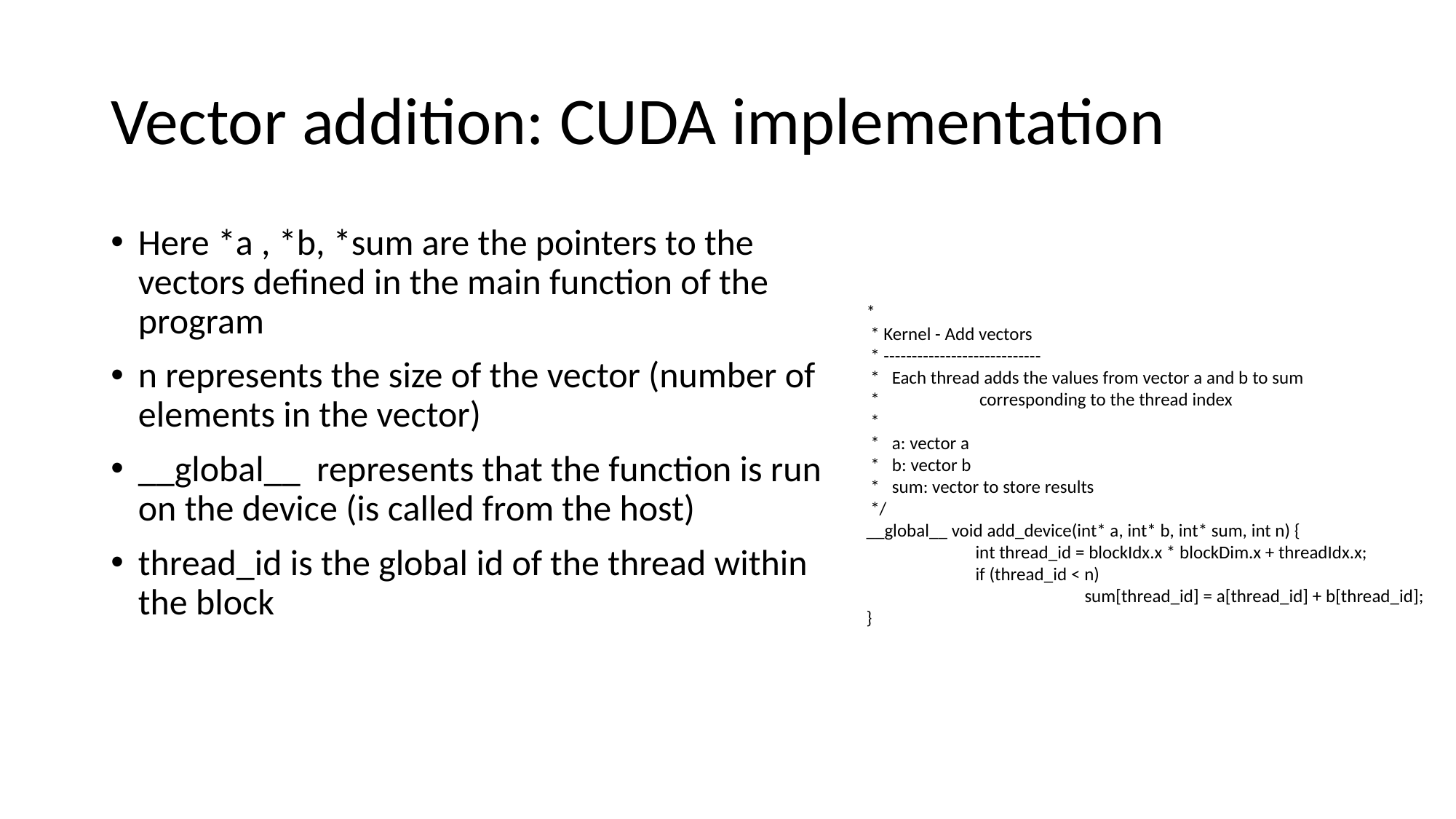

# Vector addition: CUDA implementation
Here *a , *b, *sum are the pointers to the vectors defined in the main function of the program
n represents the size of the vector (number of elements in the vector)
__global__  represents that the function is run on the device (is called from the host)
thread_id is the global id of the thread within the block
*
 * Kernel - Add vectors
 * ----------------------------
 *   Each thread adds the values from vector a and b to sum
 *	 corresponding to the thread index
 *
 *   a: vector a
 *   b: vector b
 *   sum: vector to store results
 */
__global__ void add_device(int* a, int* b, int* sum, int n) {
	int thread_id = blockIdx.x * blockDim.x + threadIdx.x;
	if (thread_id < n)
		sum[thread_id] = a[thread_id] + b[thread_id];
}